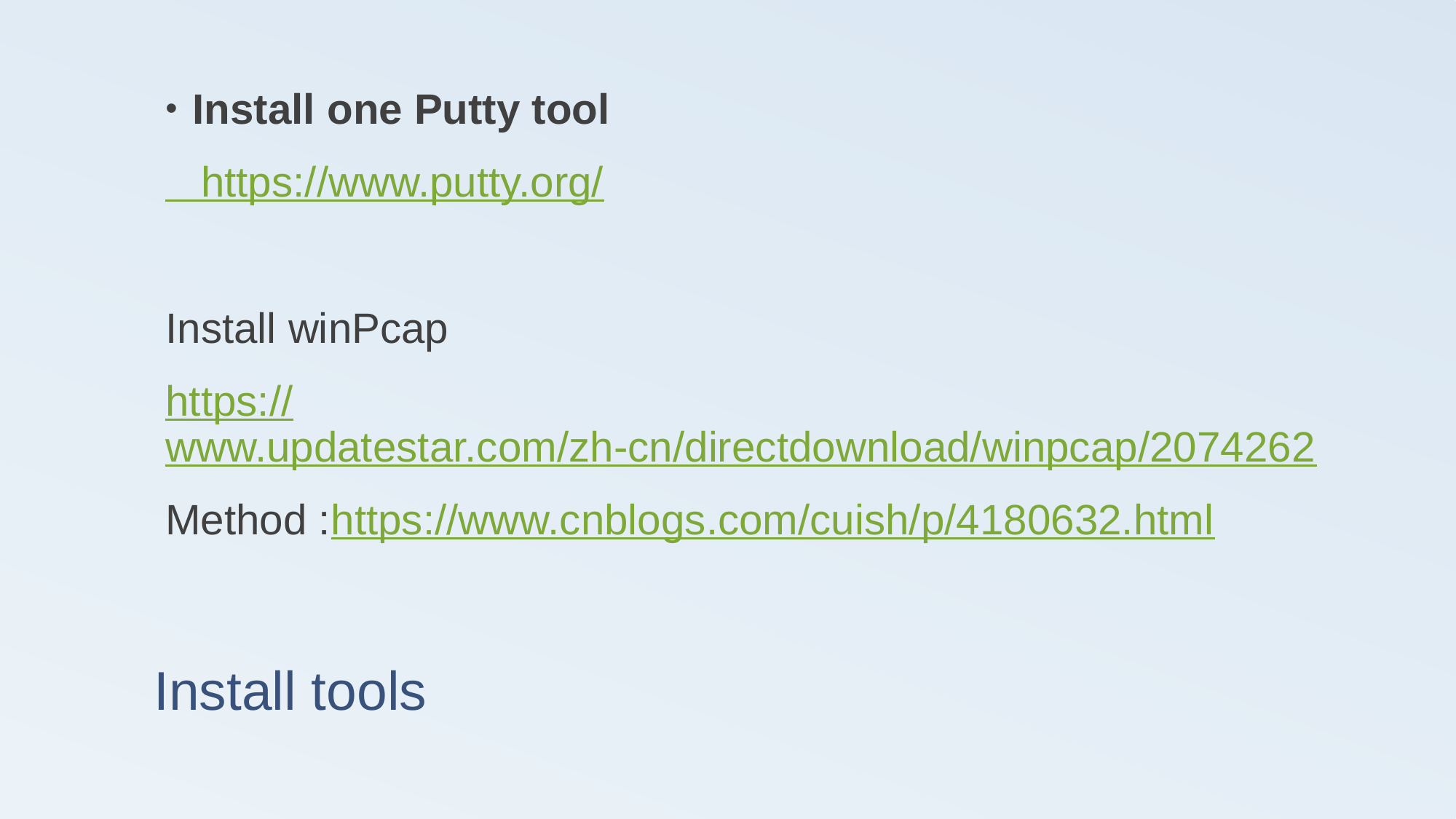

Install one Putty tool
   https://www.putty.org/

Install winPcap
https://www.updatestar.com/zh-cn/directdownload/winpcap/2074262
Method :https://www.cnblogs.com/cuish/p/4180632.html

# Install tools